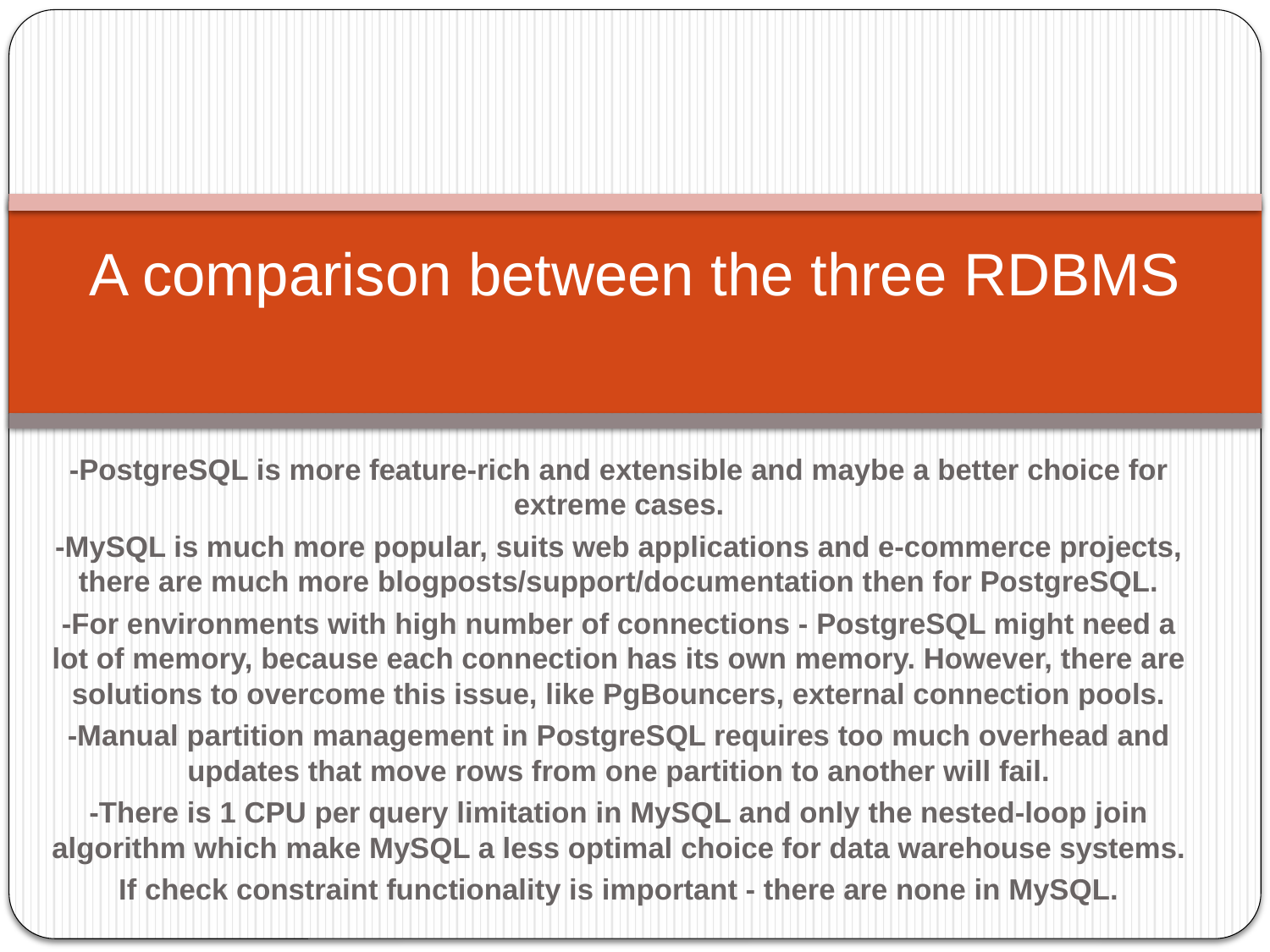

# A comparison between the three RDBMS
-PostgreSQL is more feature-rich and extensible and maybe a better choice for extreme cases.
-MySQL is much more popular, suits web applications and e-commerce projects, there are much more blogposts/support/documentation then for PostgreSQL.
-For environments with high number of connections - PostgreSQL might need a lot of memory, because each connection has its own memory. However, there are solutions to overcome this issue, like PgBouncers, external connection pools.
-Manual partition management in PostgreSQL requires too much overhead and updates that move rows from one partition to another will fail.
-There is 1 CPU per query limitation in MySQL and only the nested-loop join algorithm which make MySQL a less optimal choice for data warehouse systems.
If check constraint functionality is important - there are none in MySQL.